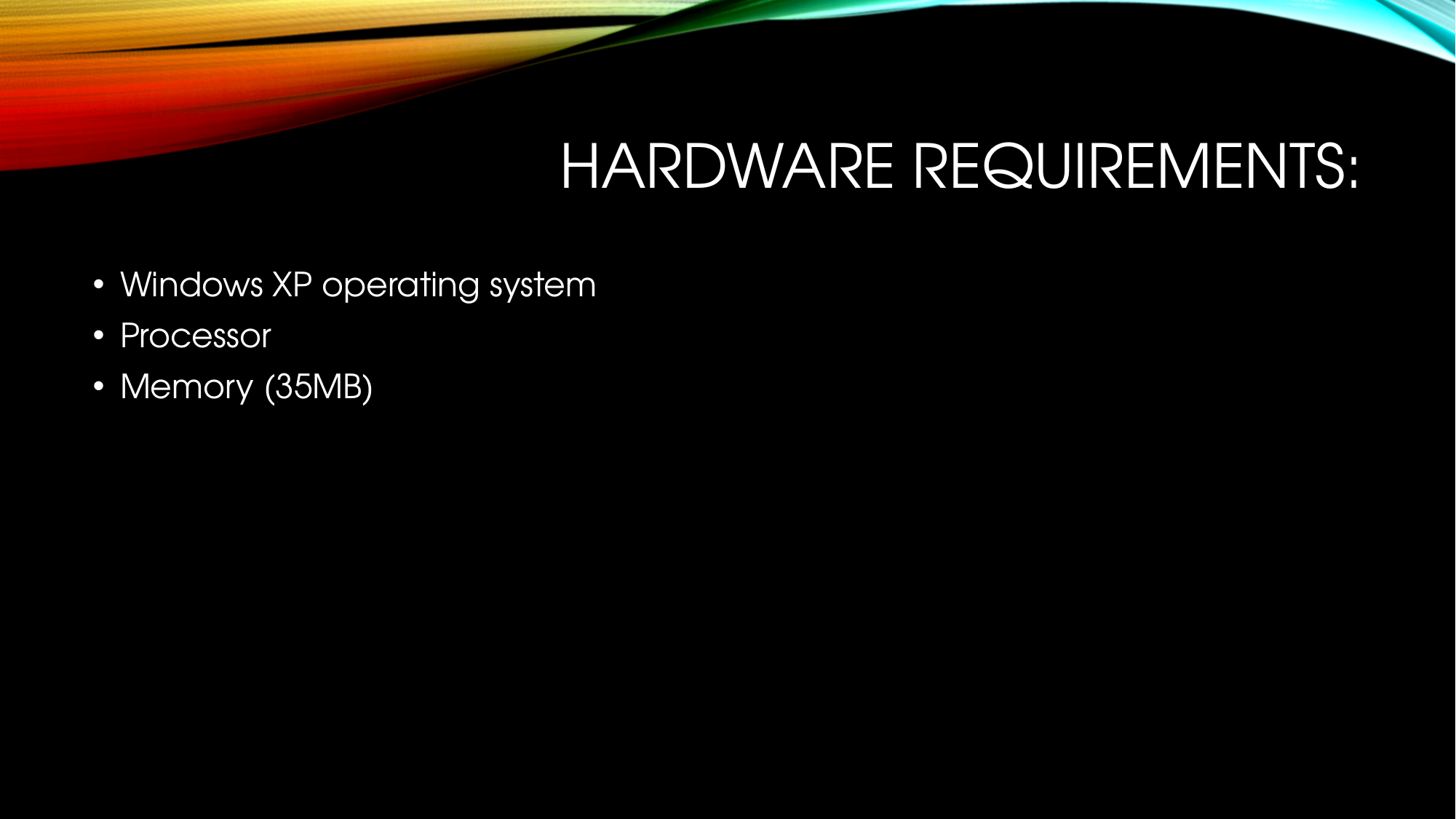

# Hardware requirements:
Windows XP operating system
Processor
Memory (35MB)